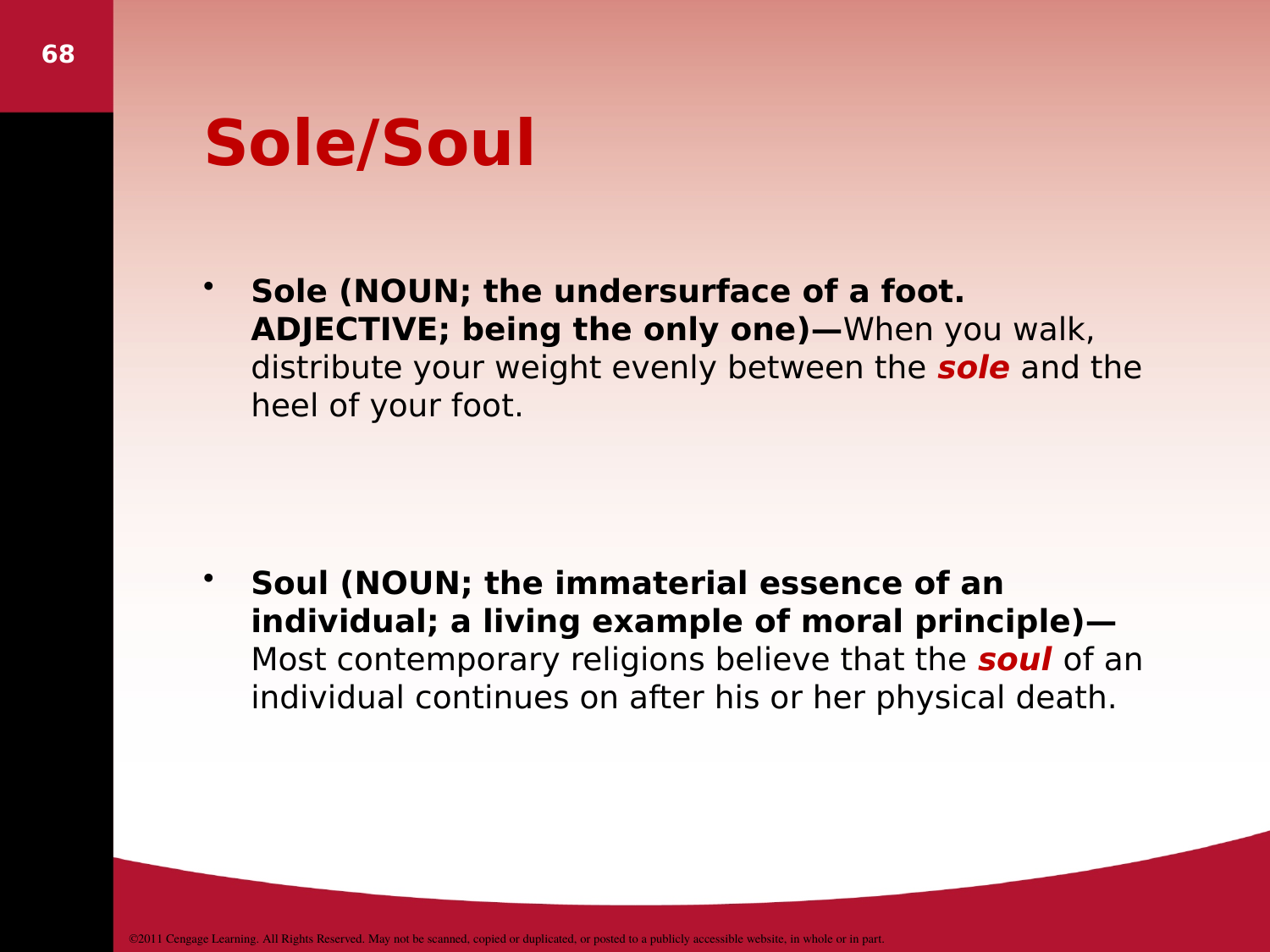

68
# Sole/Soul
Sole (NOUN; the undersurface of a foot. ADJECTIVE; being the only one)—When you walk, distribute your weight evenly between the sole and the heel of your foot.

Soul (NOUN; the immaterial essence of an individual; a living example of moral principle)—Most contemporary religions believe that the soul of an individual continues on after his or her physical death.